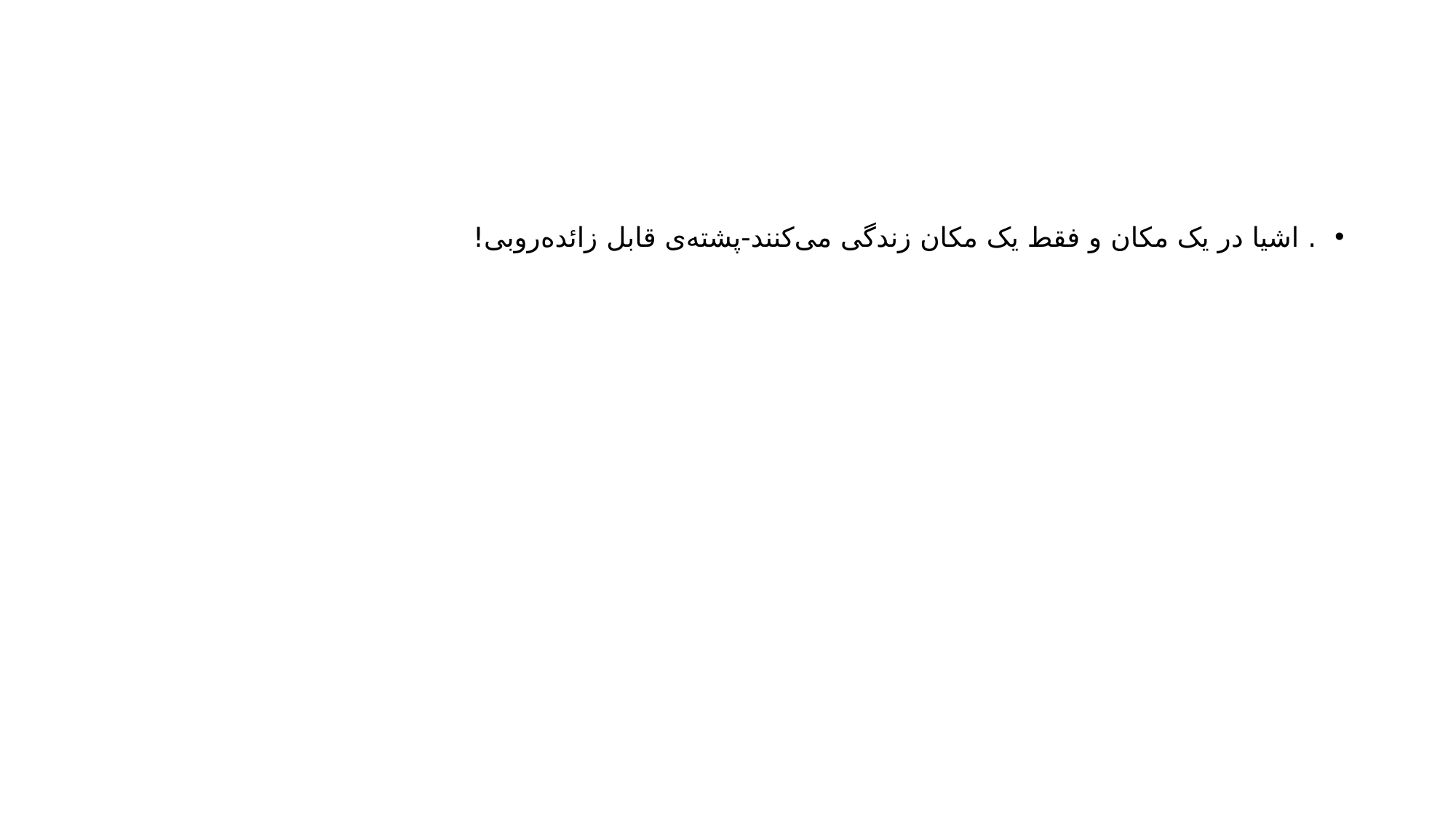

#
. اشیا در یک مکان و فقط یک مکان زندگی می‌کنند-پشته‌ی قابل زائده‌روبی!